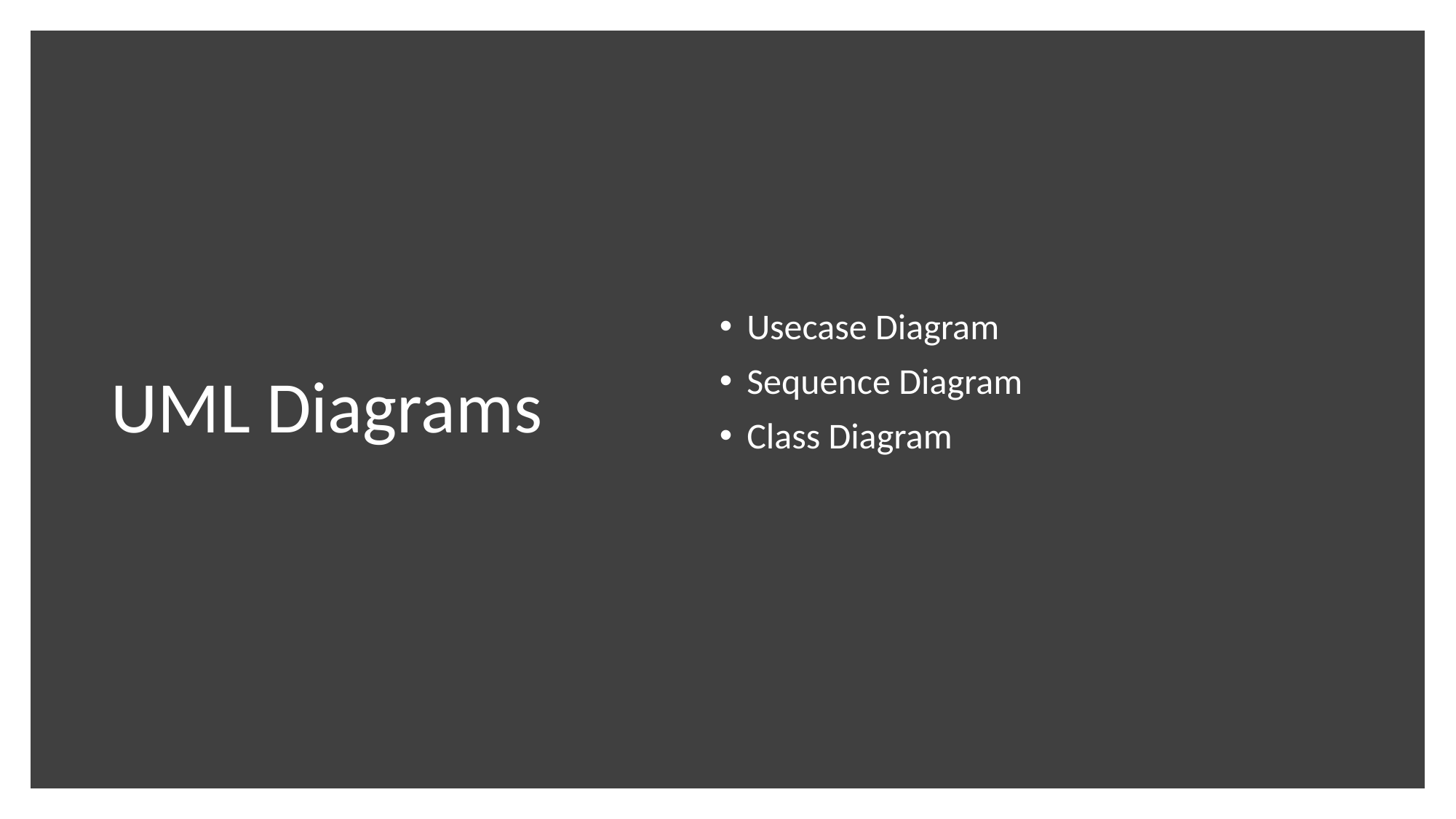

# UML Diagrams
Usecase Diagram
Sequence Diagram
Class Diagram